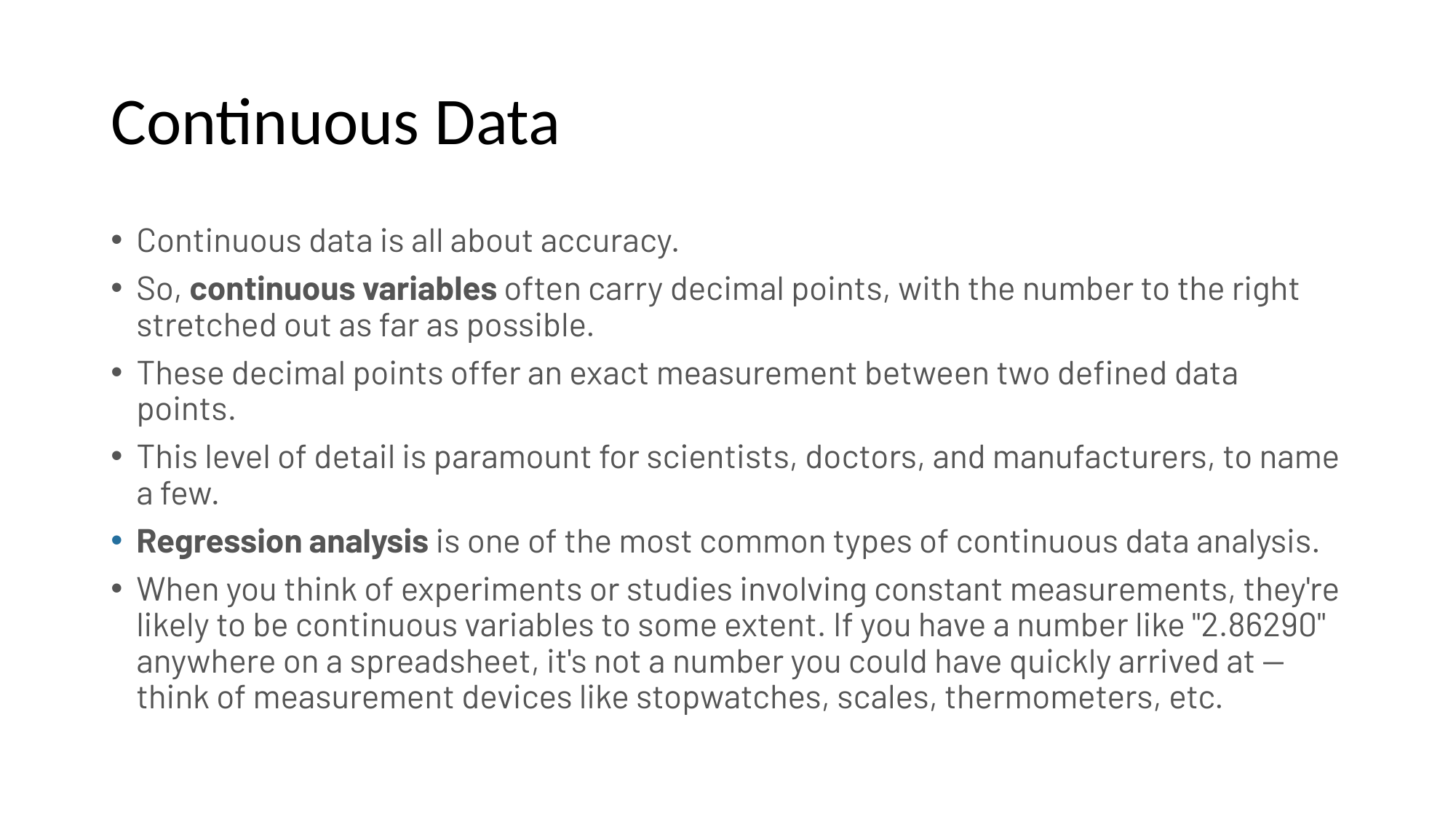

# Continuous Data
Continuous data is all about accuracy.
So, continuous variables often carry decimal points, with the number to the right stretched out as far as possible.
These decimal points offer an exact measurement between two defined data points.
This level of detail is paramount for scientists, doctors, and manufacturers, to name a few.
Regression analysis is one of the most common types of continuous data analysis.
When you think of experiments or studies involving constant measurements, they're likely to be continuous variables to some extent. If you have a number like "2.86290" anywhere on a spreadsheet, it's not a number you could have quickly arrived at — think of measurement devices like stopwatches, scales, thermometers, etc.